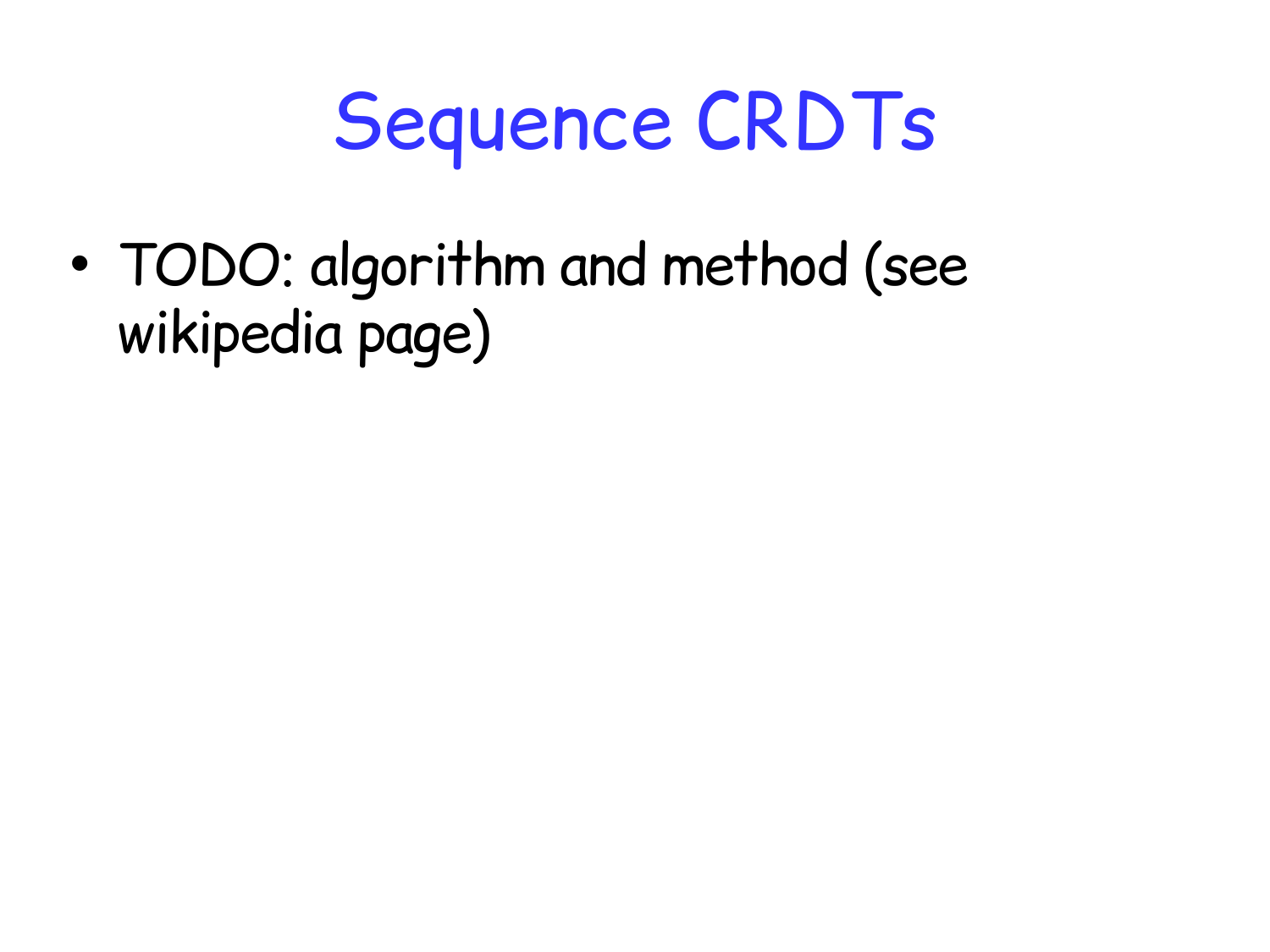

Sequence CRDTs
TODO: algorithm and method (see wikipedia page)